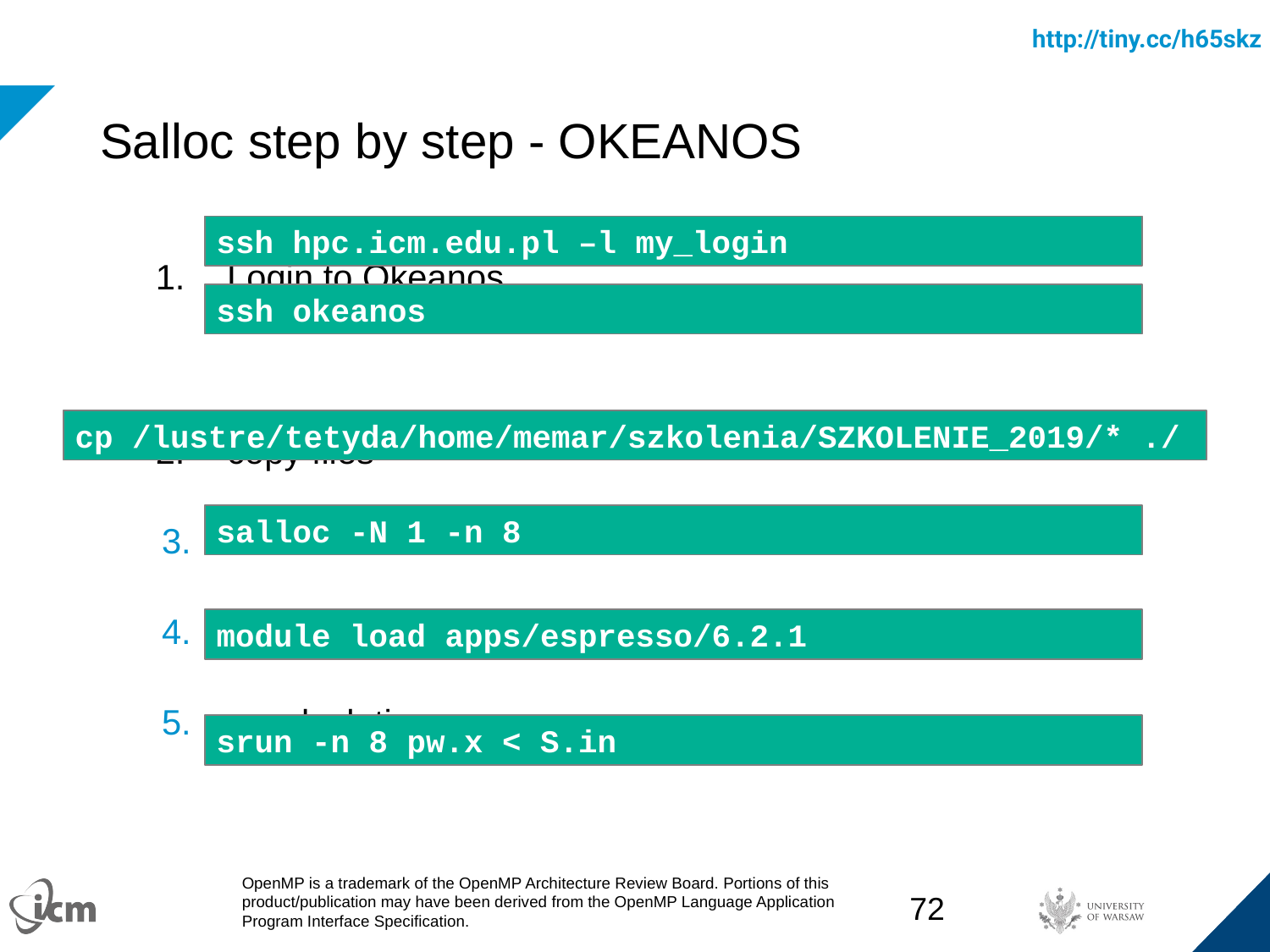

# Salloc step by step - OKEANOS
ssh hpc.icm.edu.pl –l my_login
Login to Okeanos

copy files

allocate resources

Load module

run calculation
ssh okeanos
cp /lustre/tetyda/home/memar/szkolenia/SZKOLENIE_2019/* ./
salloc -N 1 -n 8
module load apps/espresso/6.2.1

srun -n 8 pw.x < S.in

72